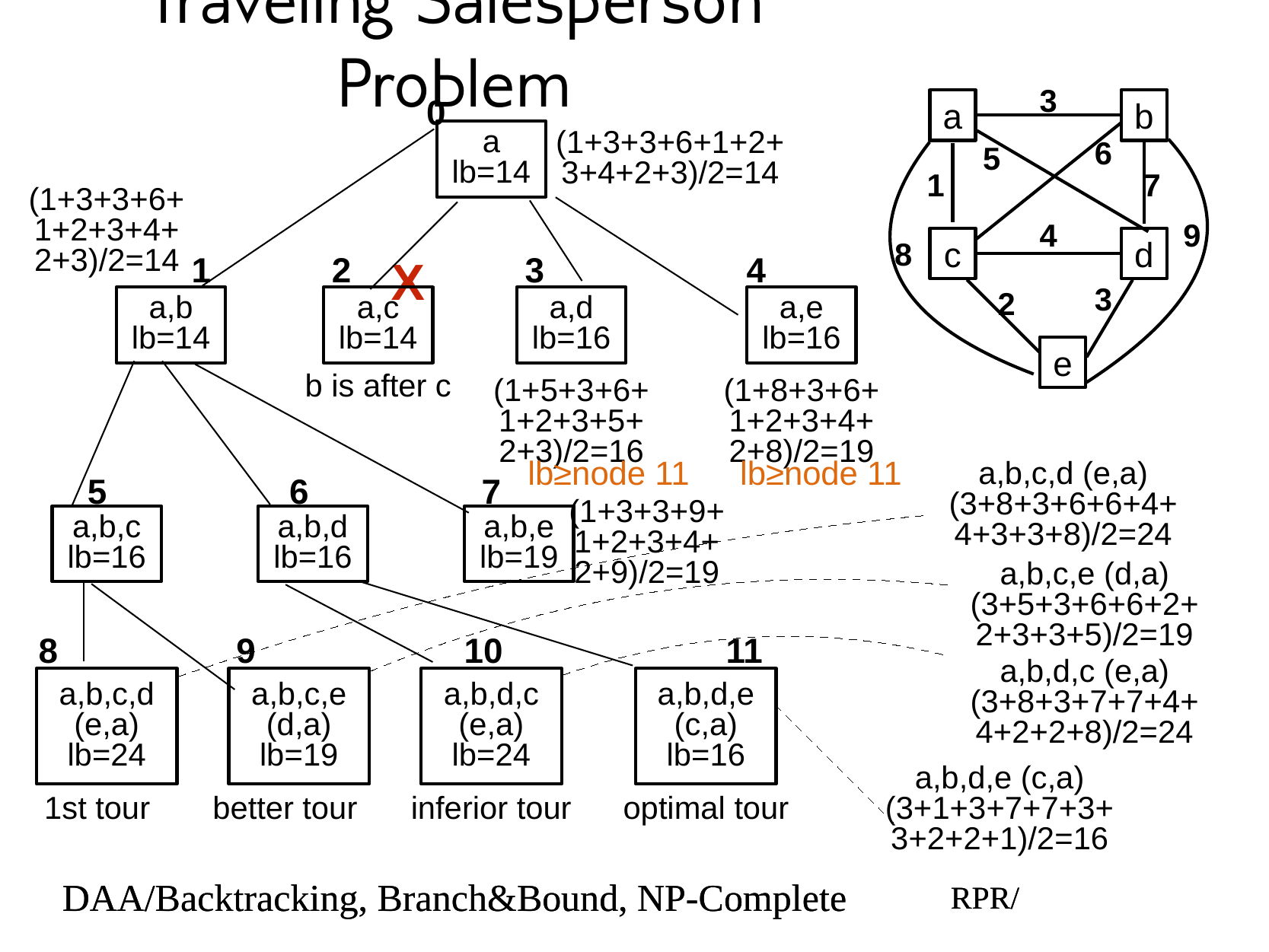

# Traveling Salesperson Problem
3
a
b

6

5

1
7
4
9
c
d
8

3
2

e
0
a
lb=14
(1+3+3+6+1+2+
3+4+2+3)/2=14

(1+3+3+6+
1+2+3+4+
2+3)/2=14

1
a,b
lb=14
2
a,c
lb=14
3
a,d
lb=16
4
a,e
lb=16
X

b is after c

(1+5+3+6+
1+2+3+5+
2+3)/2=16
(1+8+3+6+
1+2+3+4+
2+8)/2=19
lb≥node 11
lb≥node 11
a,b,c,d (e,a)
(3+8+3+6+6+4+
4+3+3+8)/2=24
5
a,b,c
lb=16
6
a,b,d
lb=16
7
a,b,e
lb=19
(1+3+3+9+
1+2+3+4+
2+9)/2=19

a,b,c,e (d,a)
(3+5+3+6+6+2+
2+3+3+5)/2=19

8
a,b,c,d
(e,a)
lb=24
9
a,b,c,e
(d,a)
lb=19
10
a,b,d,c
(e,a)
lb=24
11
a,b,d,e
(c,a)
lb=16

a,b,d,c (e,a)
(3+8+3+7+7+4+
4+2+2+8)/2=24

a,b,d,e (c,a)
(3+1+3+7+7+3+
3+2+2+1)/2=16
1st tour
better tour
inferior tour
optimal tour
DAA/Backtracking, Branch&Bound, NP-Complete
RPR/
14